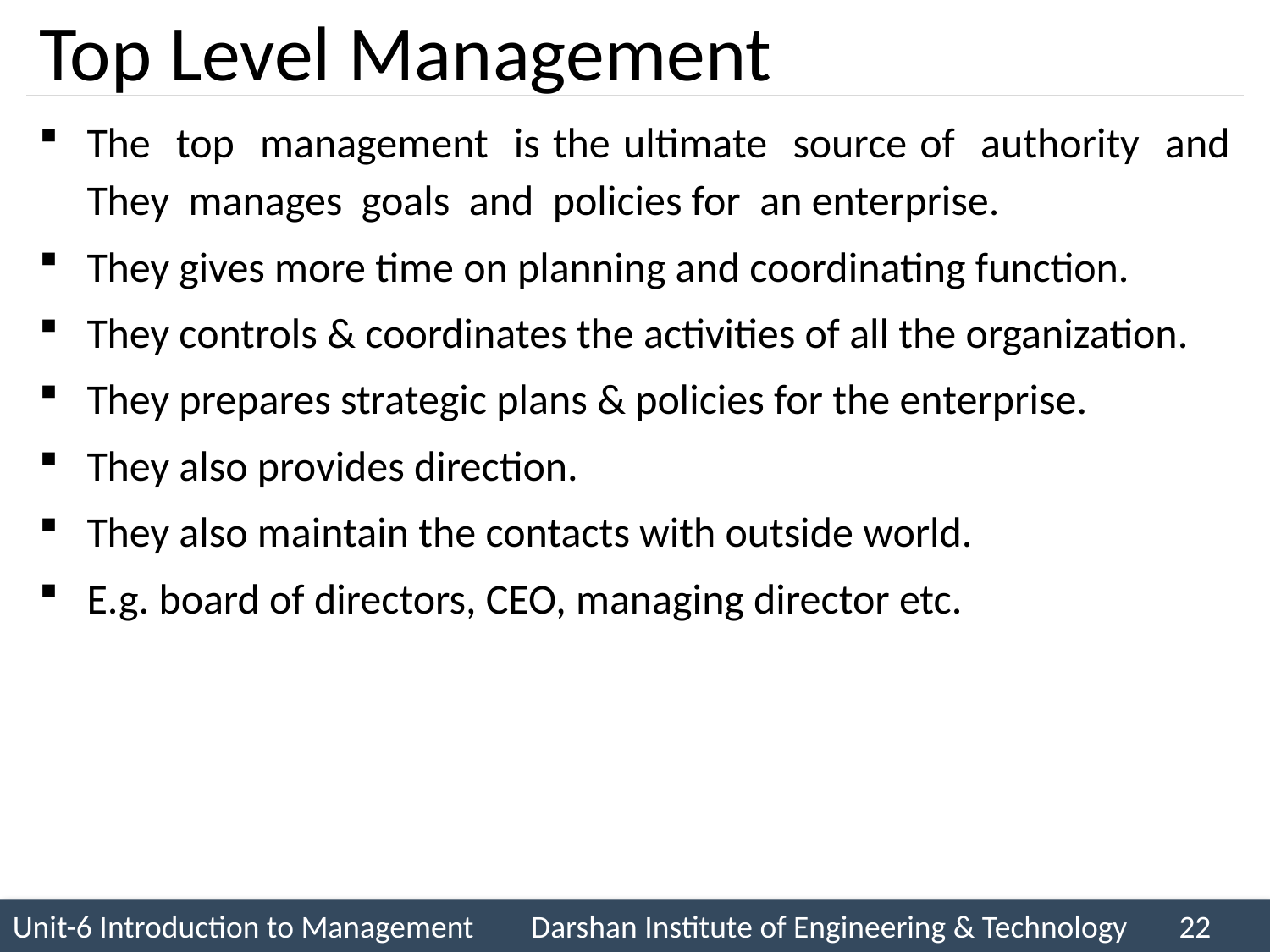

# Top Level Management
The  top  management  is the ultimate  source of  authority  and They  manages  goals  and  policies for  an enterprise.
They gives more time on planning and coordinating function.
They controls & coordinates the activities of all the organization.
They prepares strategic plans & policies for the enterprise.
They also provides direction.
They also maintain the contacts with outside world.
E.g. board of directors, CEO, managing director etc.